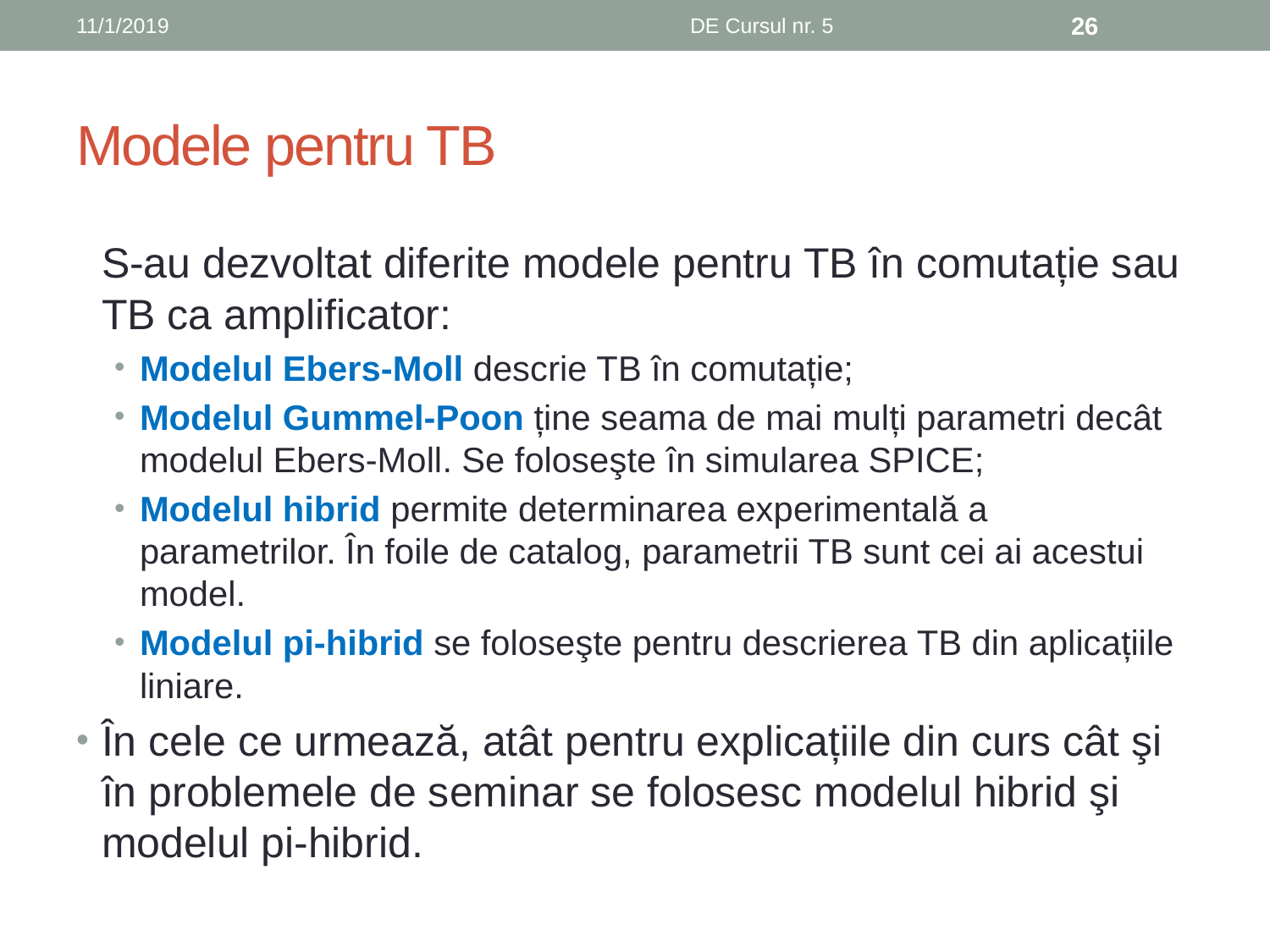

11/1/2019
DE Cursul nr. 5
26
# Modele pentru TB
	S-au dezvoltat diferite modele pentru TB în comutație sau TB ca amplificator:
Modelul Ebers-Moll descrie TB în comutație;
Modelul Gummel-Poon ține seama de mai mulți parametri decât modelul Ebers-Moll. Se foloseşte în simularea SPICE;
Modelul hibrid permite determinarea experimentală a parametrilor. În foile de catalog, parametrii TB sunt cei ai acestui model.
Modelul pi-hibrid se foloseşte pentru descrierea TB din aplicațiile liniare.
În cele ce urmează, atât pentru explicațiile din curs cât şi în problemele de seminar se folosesc modelul hibrid şi modelul pi-hibrid.